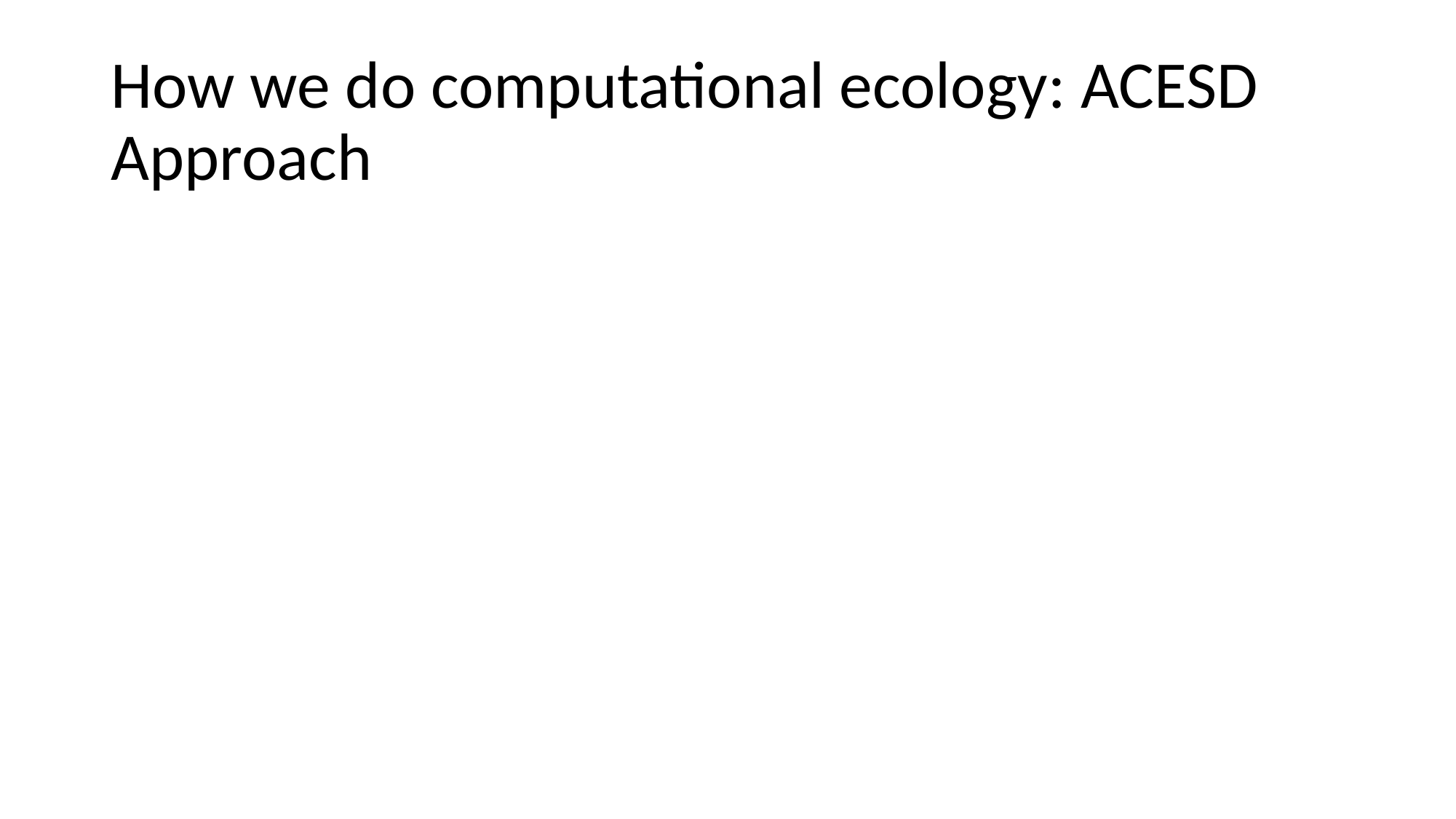

# How we do computational ecology: ACESD Approach